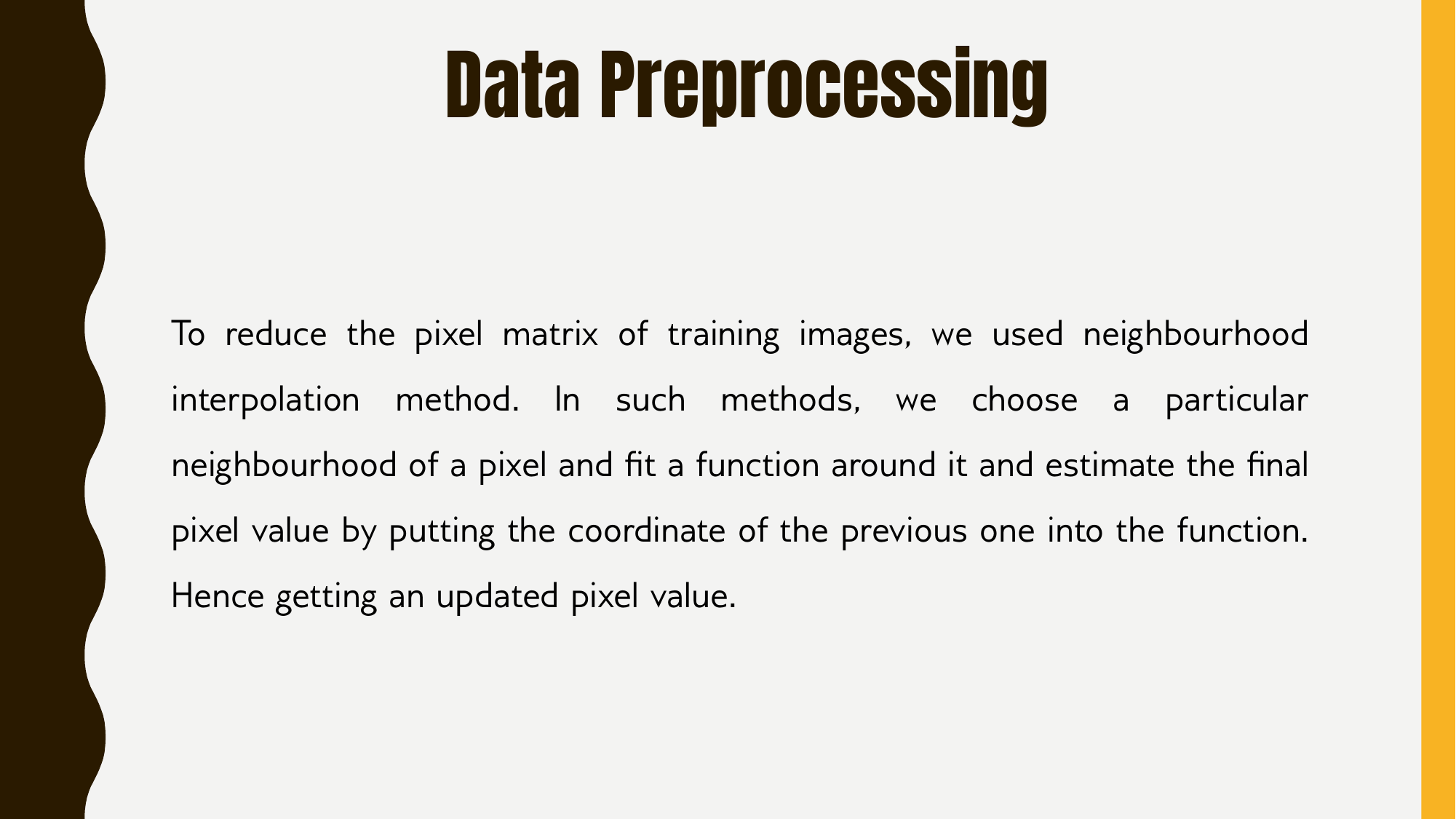

Data Preprocessing
To reduce the pixel matrix of training images, we used neighbourhood interpolation method. In such methods, we choose a particular neighbourhood of a pixel and fit a function around it and estimate the final pixel value by putting the coordinate of the previous one into the function. Hence getting an updated pixel value.